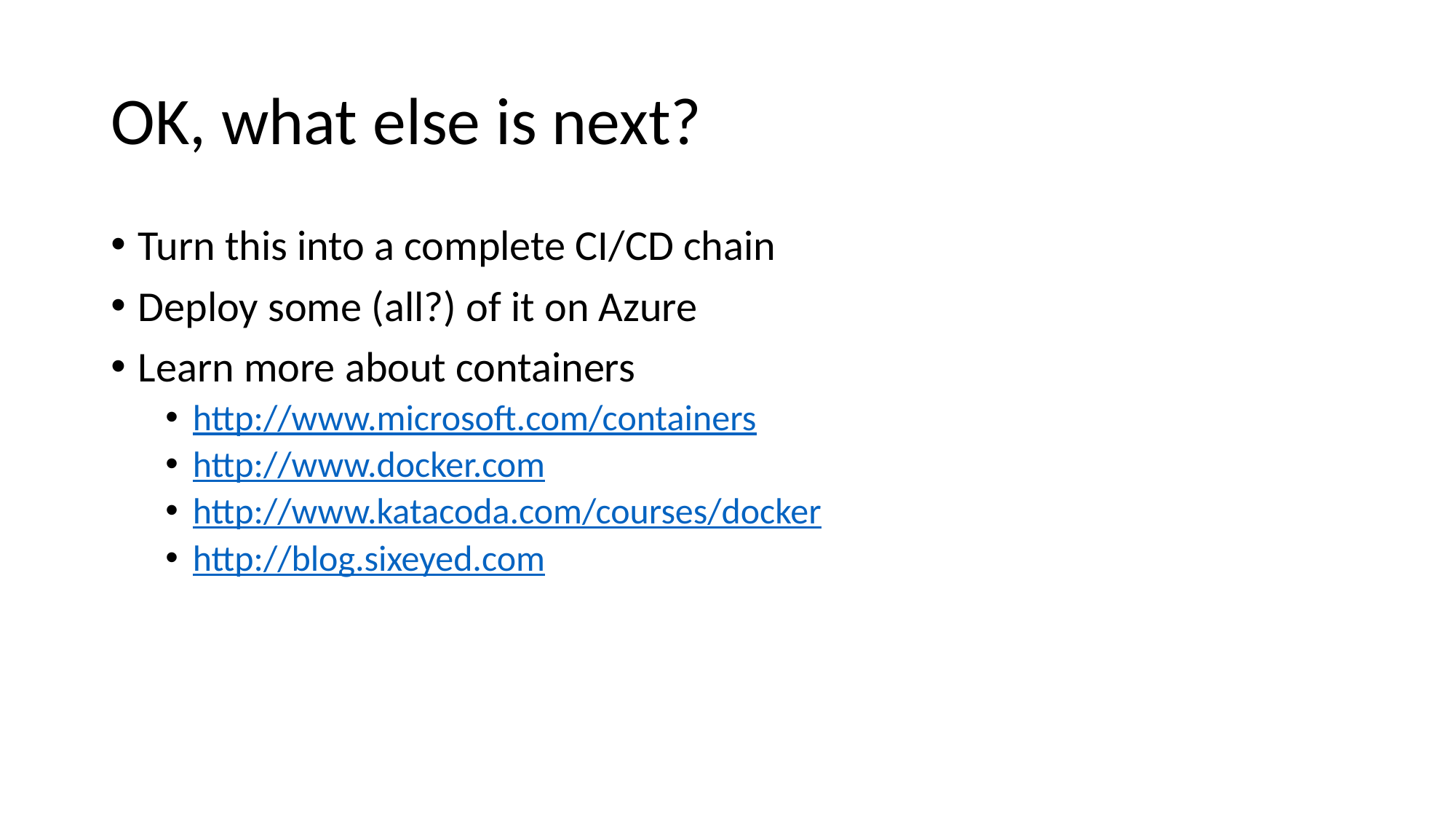

# OK, what else is next?
Turn this into a complete CI/CD chain
Deploy some (all?) of it on Azure
Learn more about containers
http://www.microsoft.com/containers
http://www.docker.com
http://www.katacoda.com/courses/docker
http://blog.sixeyed.com